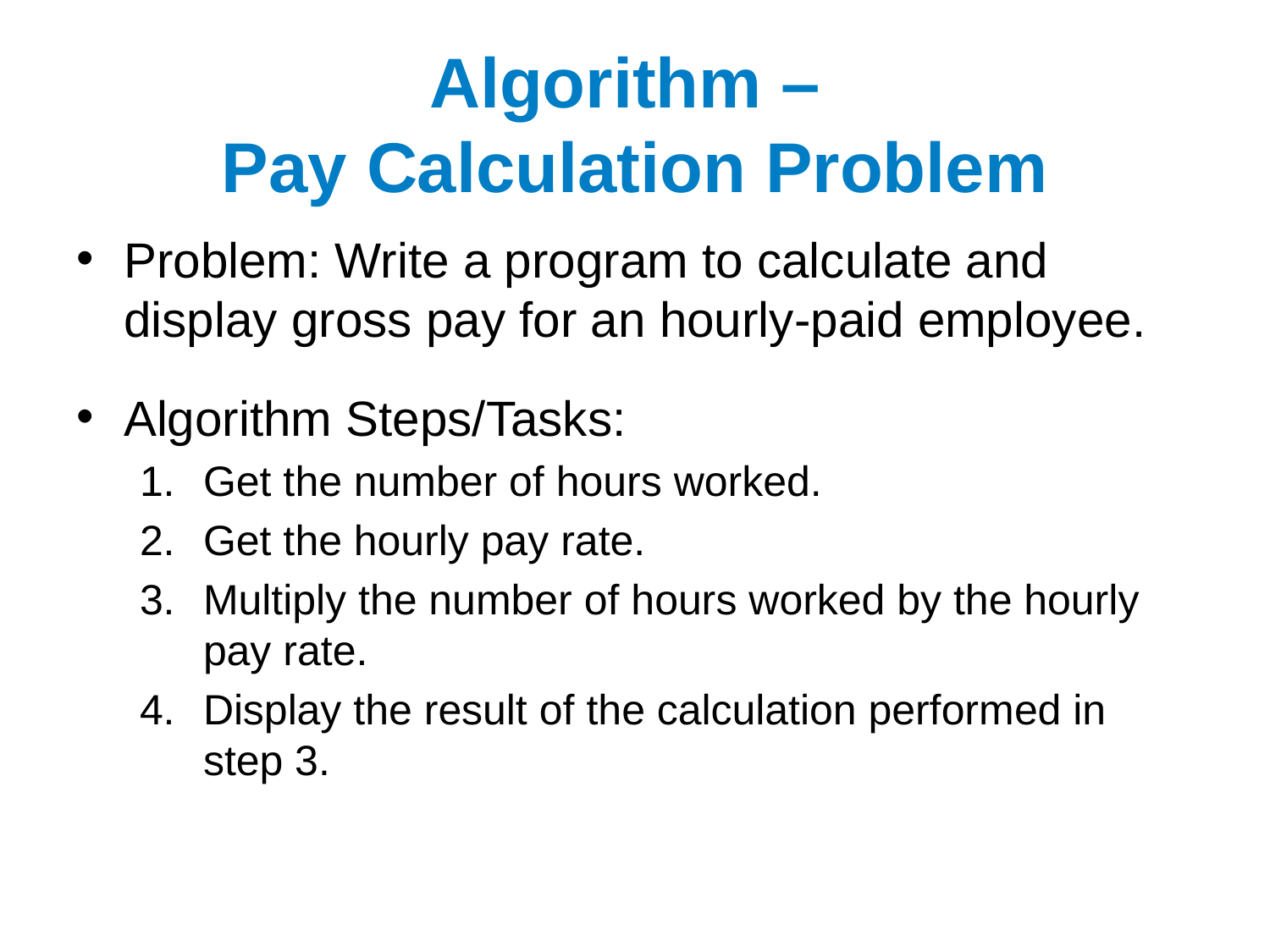

# Algorithm – Pay Calculation Problem
Problem: Write a program to calculate and display gross pay for an hourly-paid employee.

Algorithm Steps/Tasks:
Get the number of hours worked.
Get the hourly pay rate.
Multiply the number of hours worked by the hourly pay rate.
Display the result of the calculation performed in step 3.